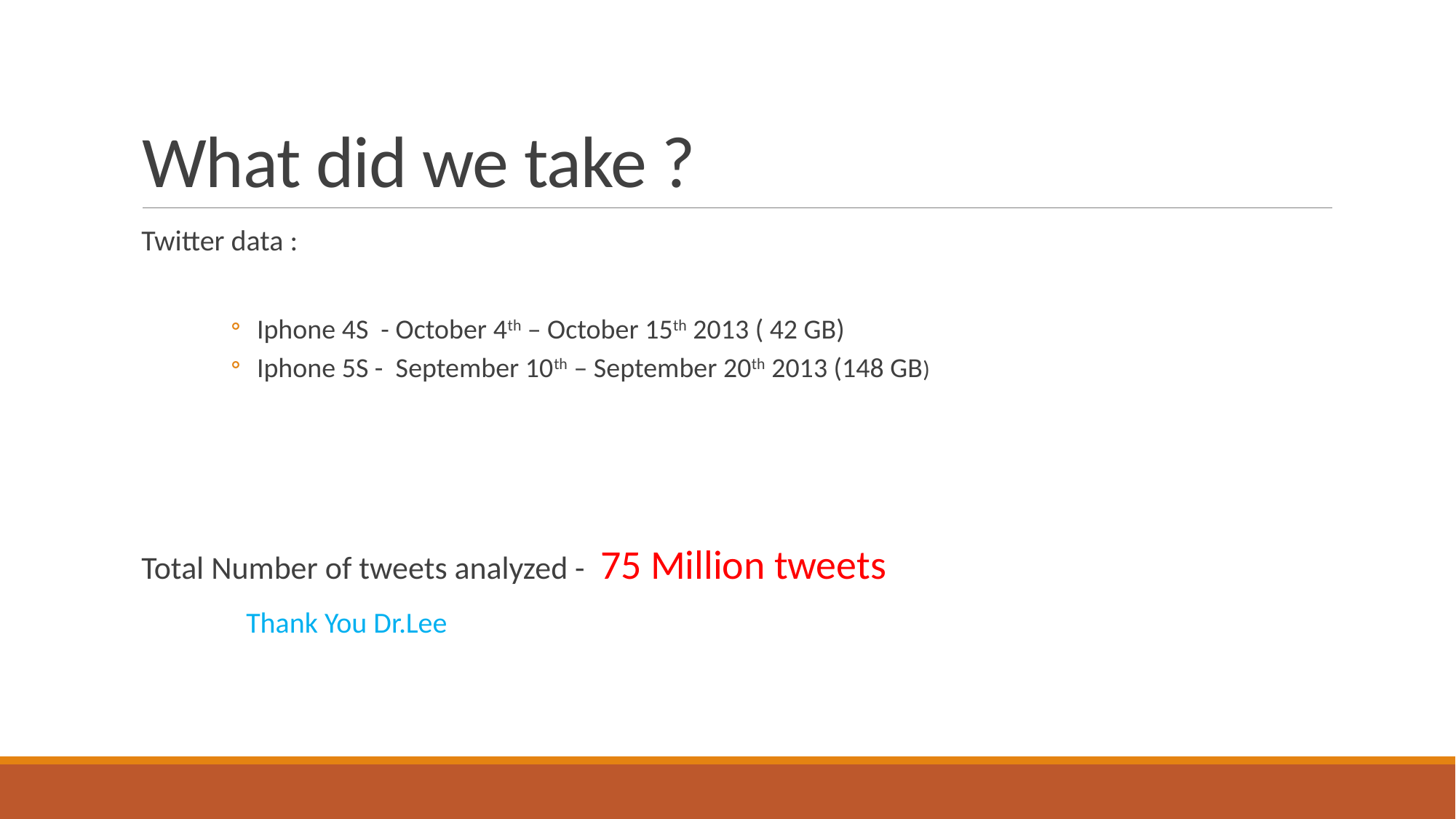

# What did we take ?
Twitter data :

Iphone 4S  - October 4th – October 15th 2013 ( 42 GB)
Iphone 5S -  September 10th – September 20th 2013 (148 GB)

Total Number of tweets analyzed -  75 Million tweets
								Thank You Dr.Lee